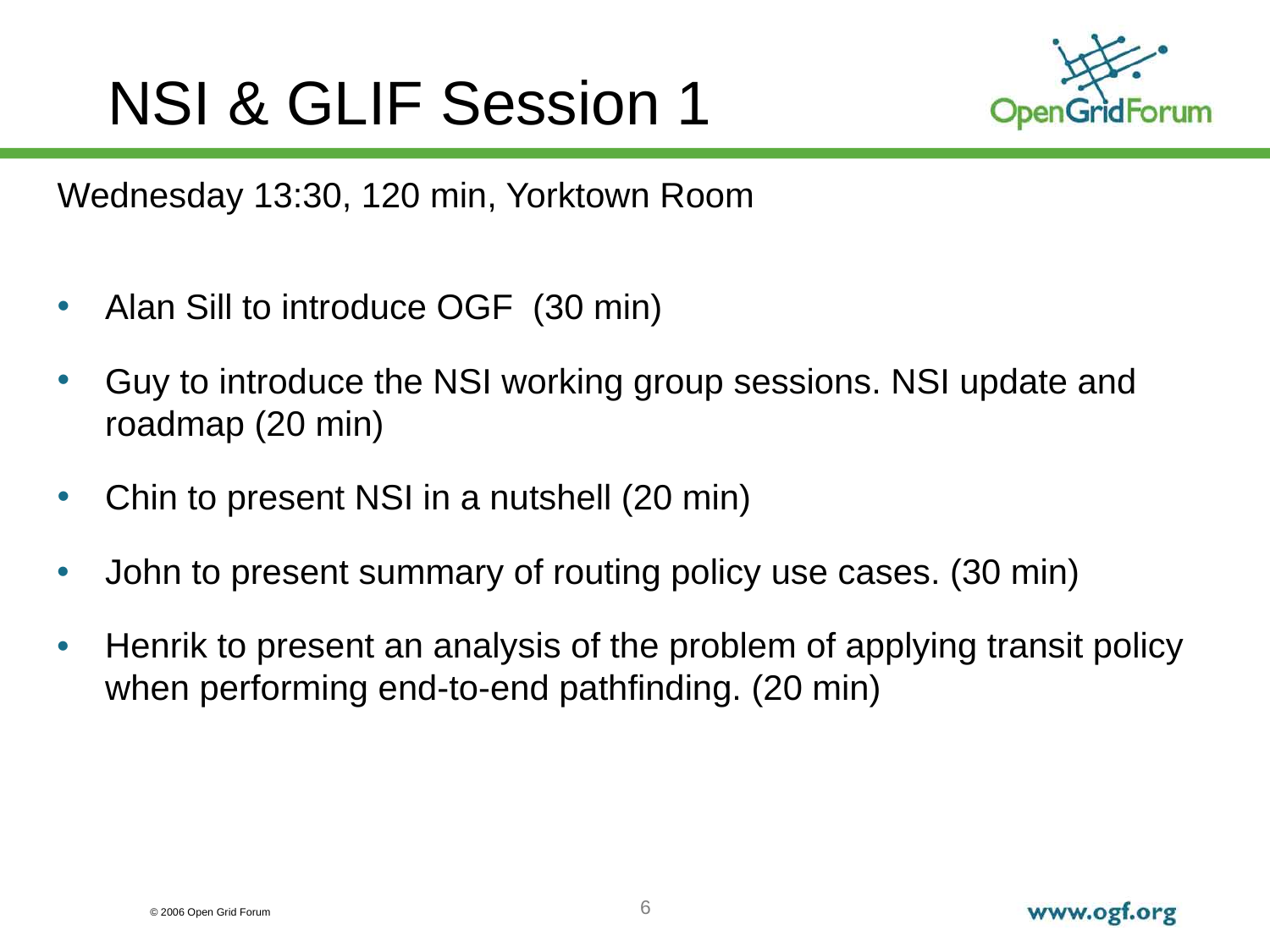

NSI & GLIF Session 1
Wednesday 13:30, 120 min, Yorktown Room
Alan Sill to introduce OGF  (30 min)
Guy to introduce the NSI working group sessions. NSI update and roadmap (20 min)
Chin to present NSI in a nutshell (20 min)
John to present summary of routing policy use cases. (30 min)
Henrik to present an analysis of the problem of applying transit policy when performing end-to-end pathfinding. (20 min)

 (30 min)
John to present summary of routing policy use cases. (30 min)

6